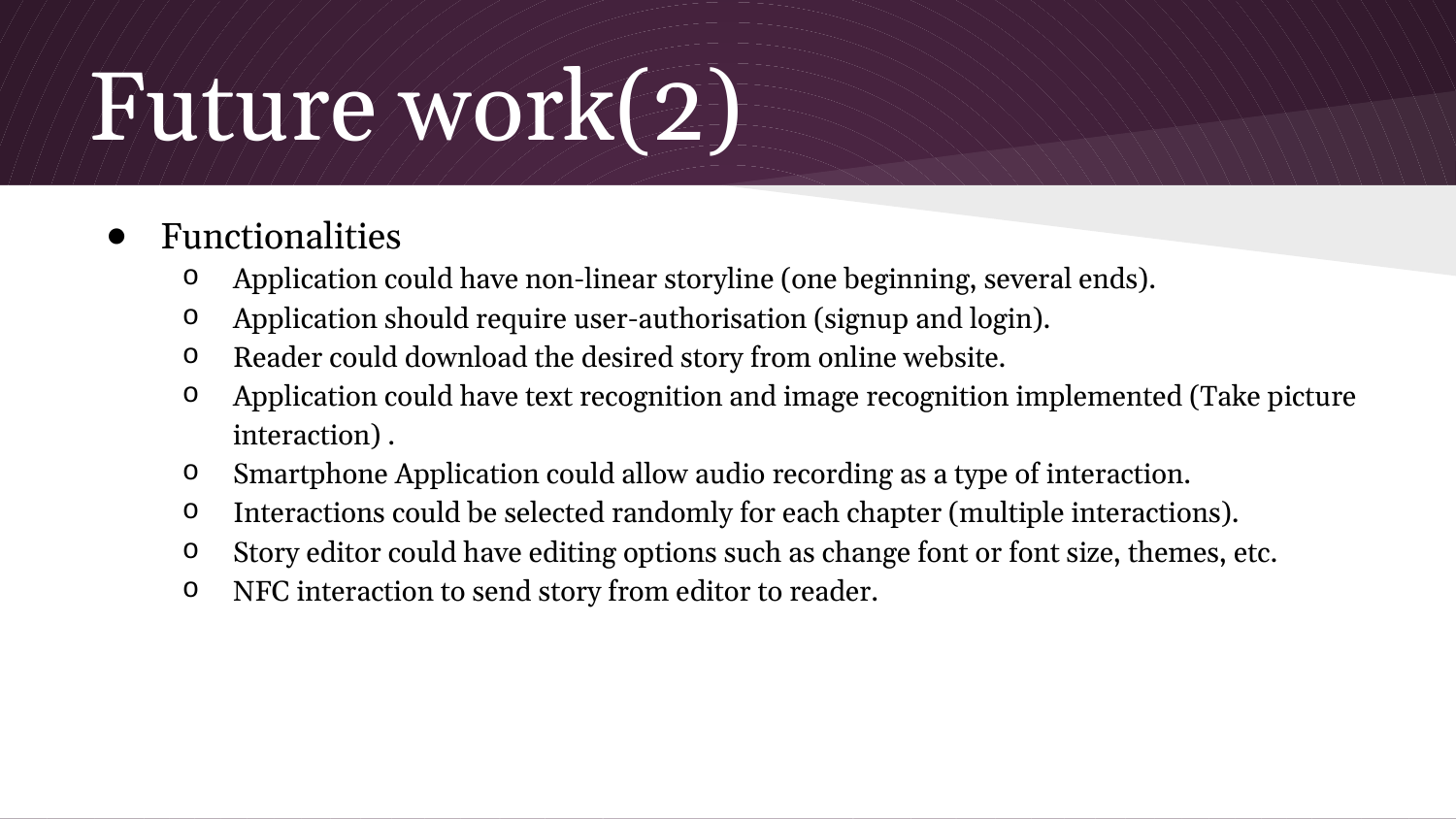

# Future work(2)
Functionalities
Application could have non-linear storyline (one beginning, several ends).
Application should require user-authorisation (signup and login).
Reader could download the desired story from online website.
Application could have text recognition and image recognition implemented (Take picture interaction) .
Smartphone Application could allow audio recording as a type of interaction.
Interactions could be selected randomly for each chapter (multiple interactions).
Story editor could have editing options such as change font or font size, themes, etc.
NFC interaction to send story from editor to reader.